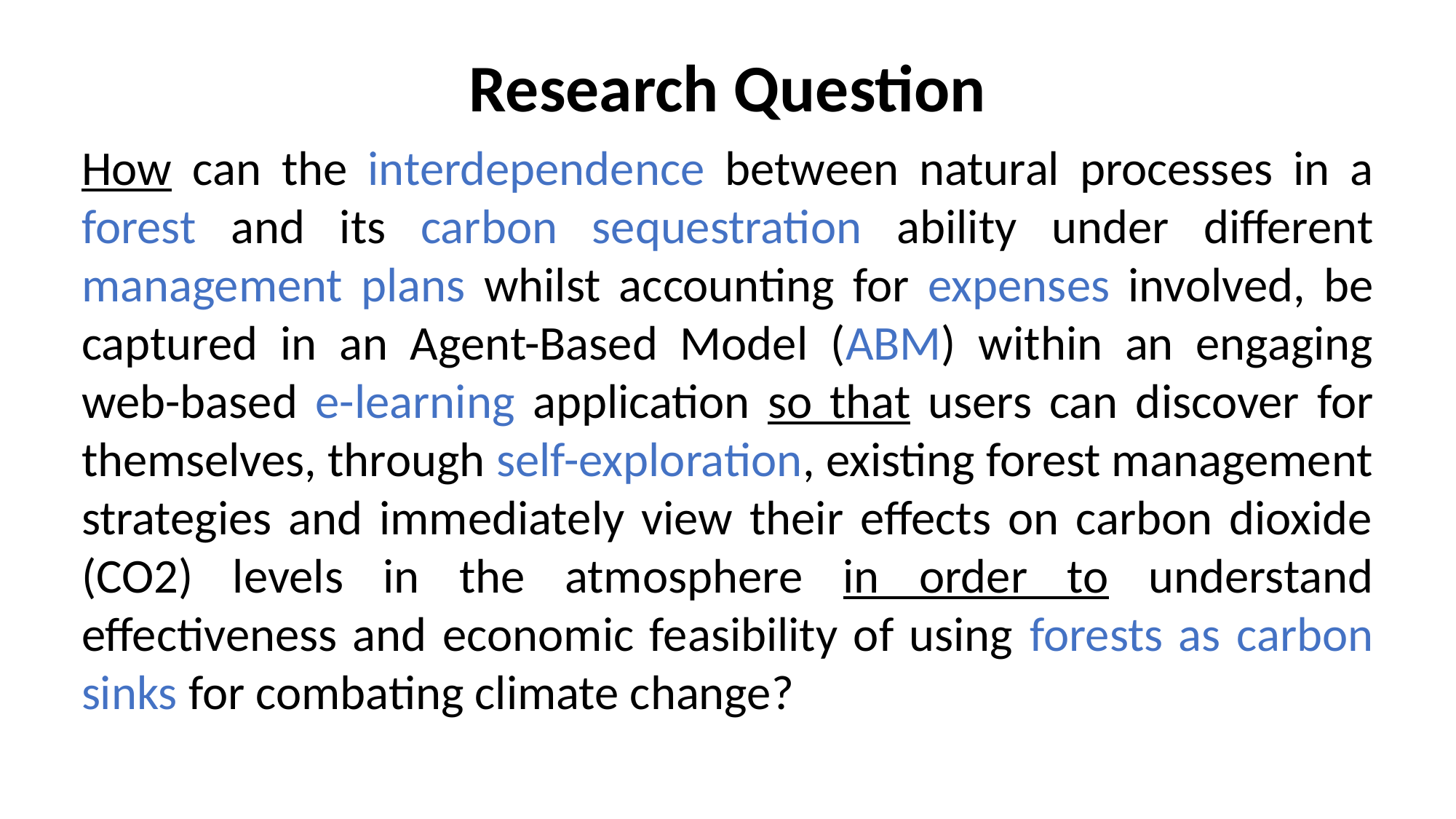

Research Question
How can the interdependence between natural processes in a forest and its carbon sequestration ability under different management plans whilst accounting for expenses involved, be captured in an Agent-Based Model (ABM) within an engaging web-based e-learning application so that users can discover for themselves, through self-exploration, existing forest management strategies and immediately view their effects on carbon dioxide (CO2) levels in the atmosphere in order to understand effectiveness and economic feasibility of using forests as carbon sinks for combating climate change?